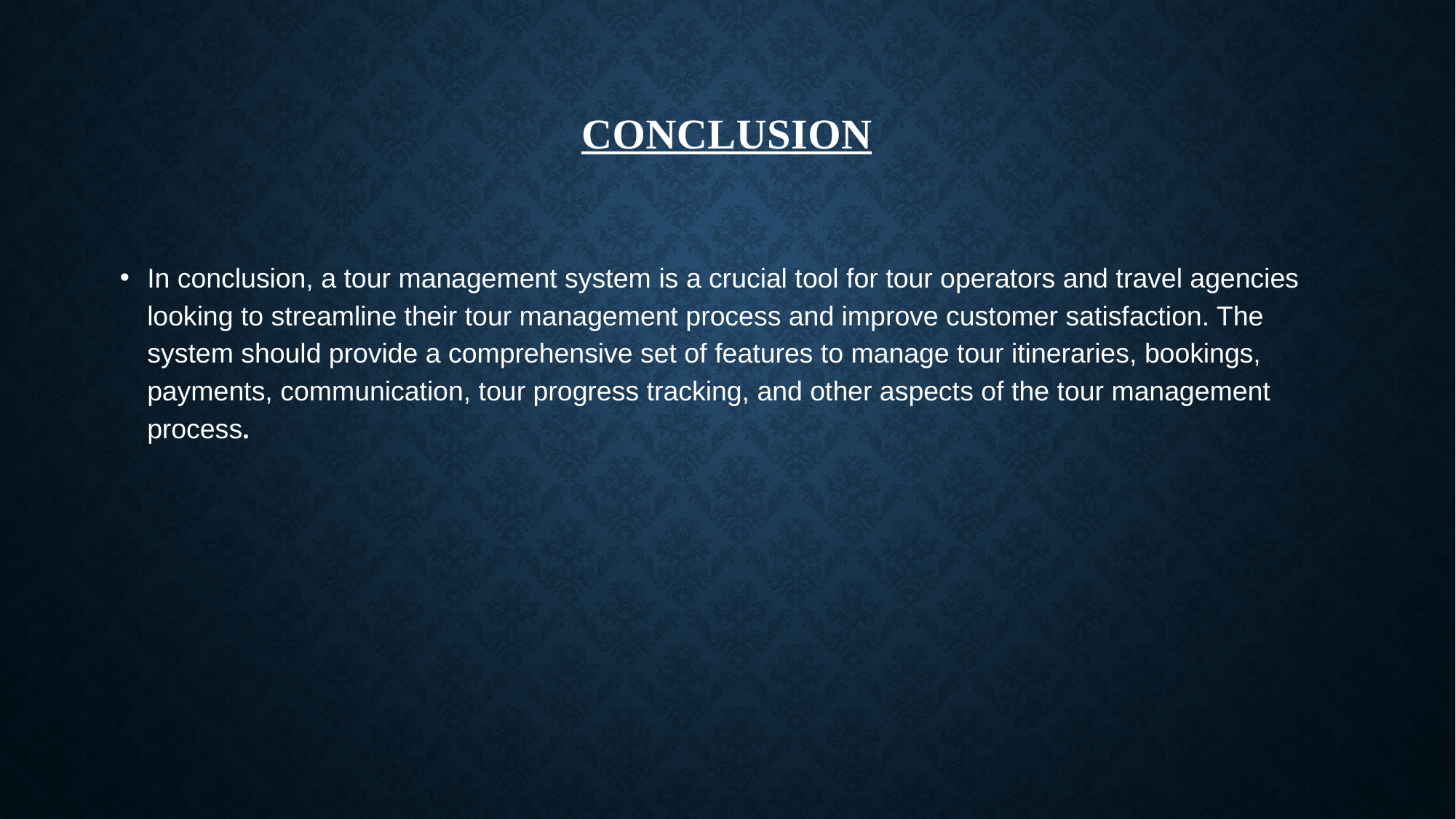

# CONCLUSION
In conclusion, a tour management system is a crucial tool for tour operators and travel agencies looking to streamline their tour management process and improve customer satisfaction. The system should provide a comprehensive set of features to manage tour itineraries, bookings, payments, communication, tour progress tracking, and other aspects of the tour management process.